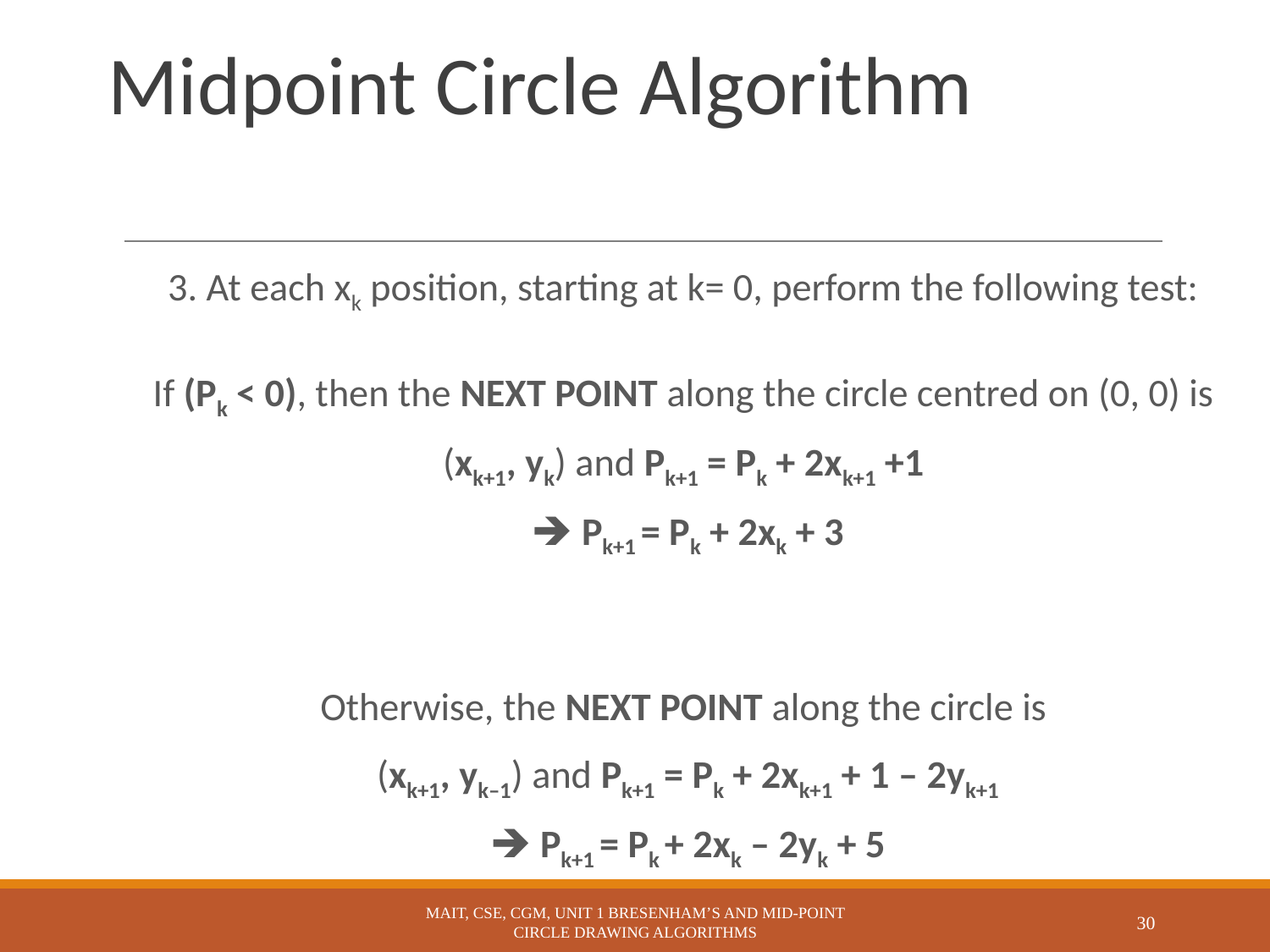

Midpoint Circle Algorithm
3. At each xk position, starting at k= 0, perform the following test:

If (Pk < 0), then the NEXT POINT along the circle centred on (0, 0) is
(xk+1, yk) and Pk+1 = Pk + 2xk+1 +1
🡺 Pk+1 = Pk + 2xk + 3

Otherwise, the NEXT POINT along the circle is
(xk+1, yk–1) and Pk+1 = Pk + 2xk+1 + 1 – 2yk+1
🡺 Pk+1 = Pk + 2xk – 2yk + 5

MAIT, CSE, CGM, UNIT 1 BRESENHAM’S AND MID-POINT CIRCLE DRAWING ALGORITHMS
30